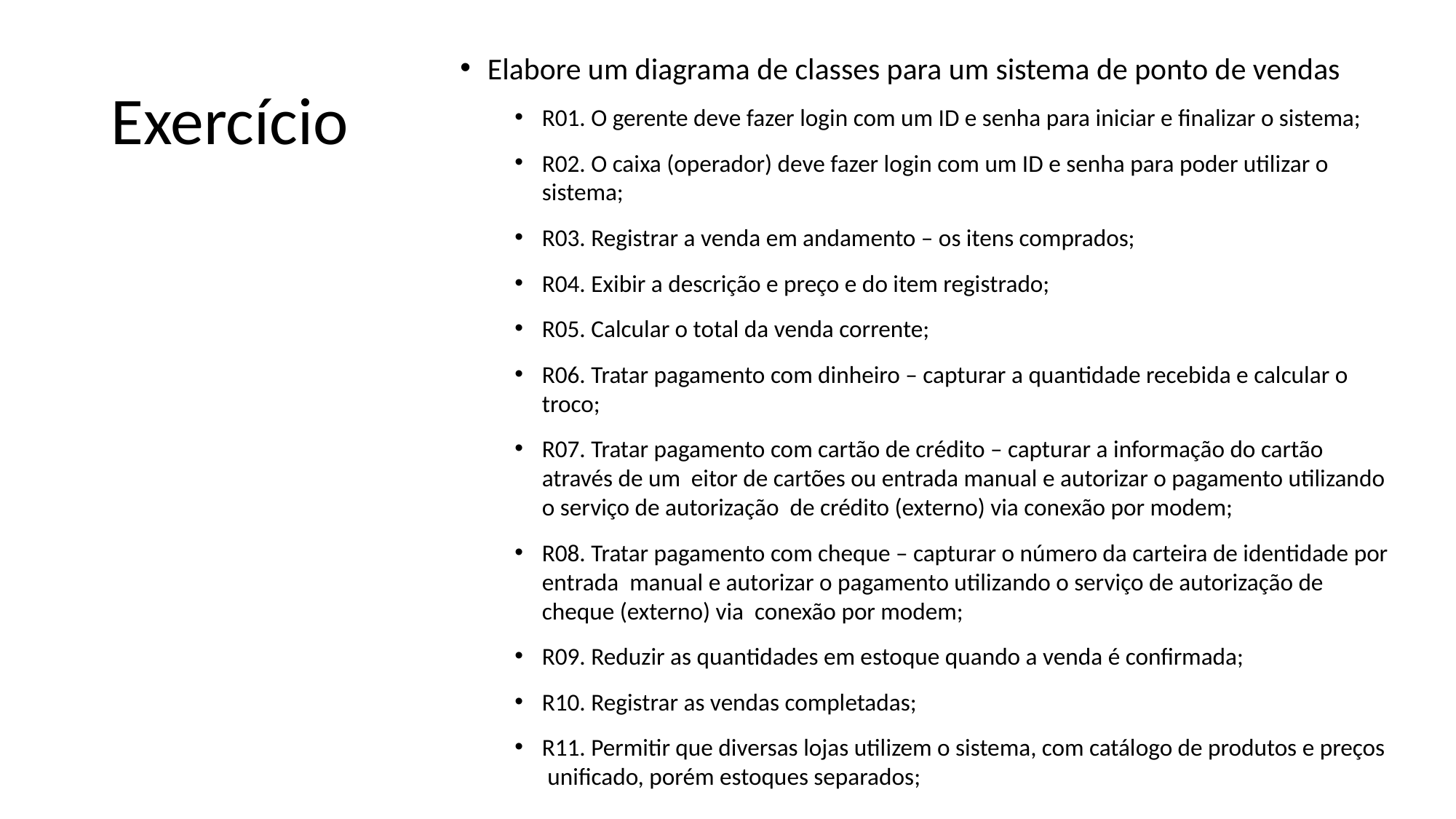

# Exercício
Elabore um diagrama de classes para um sistema de ponto de vendas
R01. O gerente deve fazer login com um ID e senha para iniciar e finalizar o sistema;
R02. O caixa (operador) deve fazer login com um ID e senha para poder utilizar o sistema;
R03. Registrar a venda em andamento – os itens comprados;
R04. Exibir a descrição e preço e do item registrado;
R05. Calcular o total da venda corrente;
R06. Tratar pagamento com dinheiro – capturar a quantidade recebida e calcular o troco;
R07. Tratar pagamento com cartão de crédito – capturar a informação do cartão através de um  eitor de cartões ou entrada manual e autorizar o pagamento utilizando o serviço de autorização  de crédito (externo) via conexão por modem;
R08. Tratar pagamento com cheque – capturar o número da carteira de identidade por entrada  manual e autorizar o pagamento utilizando o serviço de autorização de cheque (externo) via  conexão por modem;
R09. Reduzir as quantidades em estoque quando a venda é confirmada;
R10. Registrar as vendas completadas;
R11. Permitir que diversas lojas utilizem o sistema, com catálogo de produtos e preços  unificado, porém estoques separados;